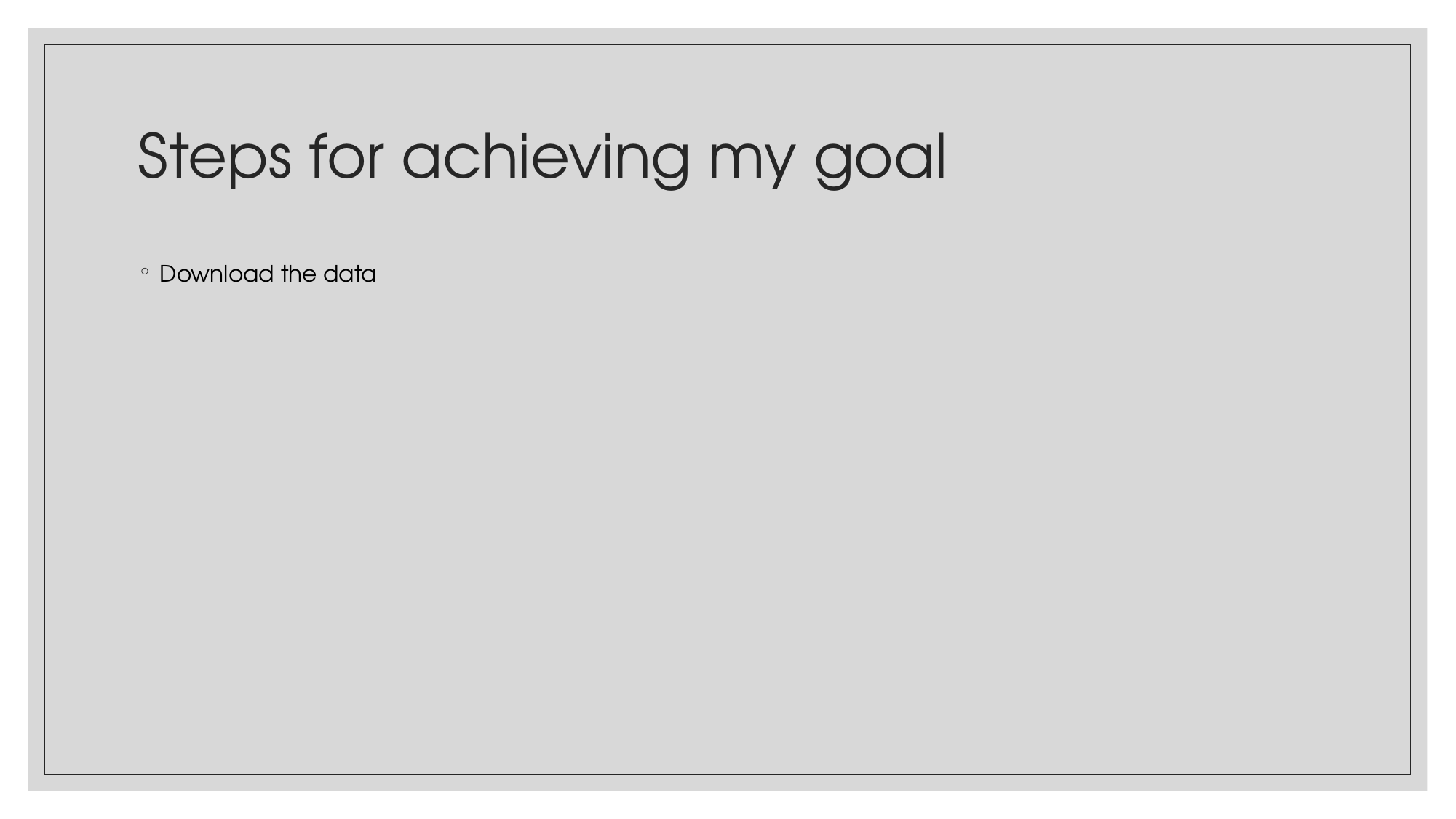

# Steps for achieving my goal
Download the data